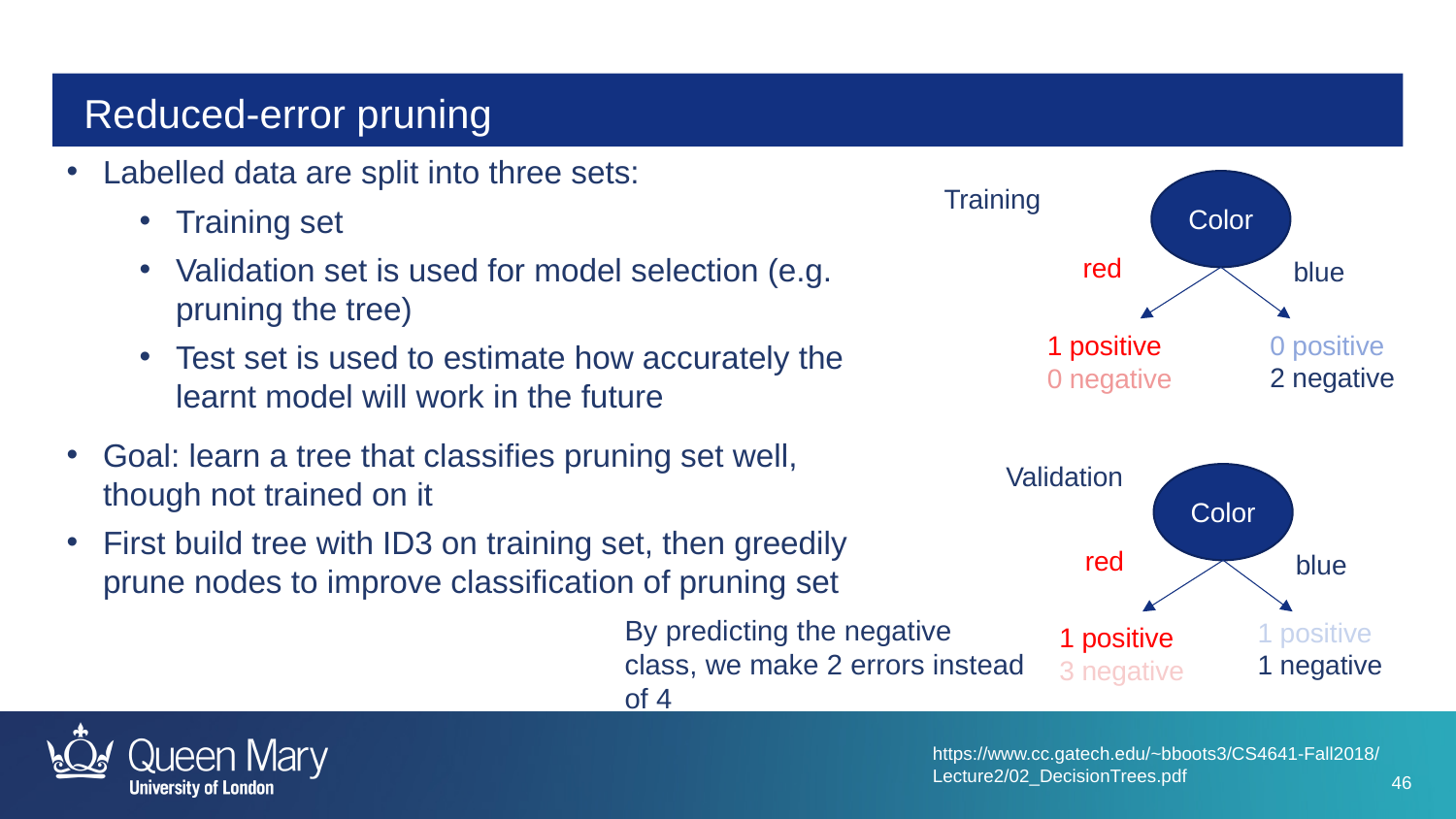

# Reduced-error pruning
Labelled data are split into three sets:
Training set
Validation set is used for model selection (e.g. pruning the tree)
Test set is used to estimate how accurately the learnt model will work in the future
Goal: learn a tree that classifies pruning set well, though not trained on it
First build tree with ID3 on training set, then greedily prune nodes to improve classification of pruning set
Color
Training
red
blue
0 positive
2 negative
1 positive
0 negative
Validation
Color
red
blue
By predicting the negative class, we make 2 errors instead of 4
1 positive
1 negative
1 positive
3 negative
https://www.cc.gatech.edu/~bboots3/CS4641-Fall2018/Lecture2/02_DecisionTrees.pdf